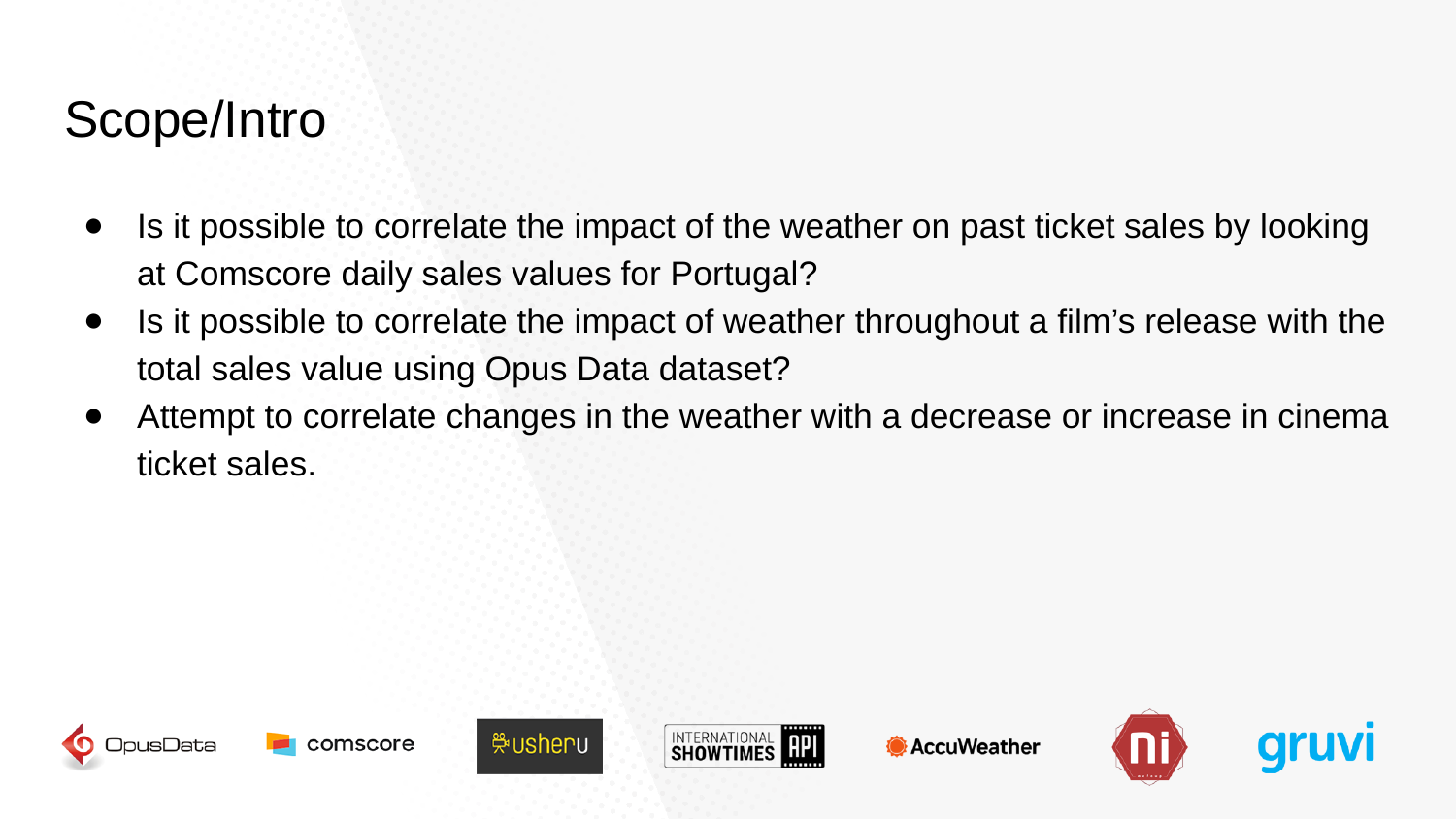

# Scope/Intro
Is it possible to correlate the impact of the weather on past ticket sales by looking at Comscore daily sales values for Portugal?
Is it possible to correlate the impact of weather throughout a film’s release with the total sales value using Opus Data dataset?
Attempt to correlate changes in the weather with a decrease or increase in cinema ticket sales.